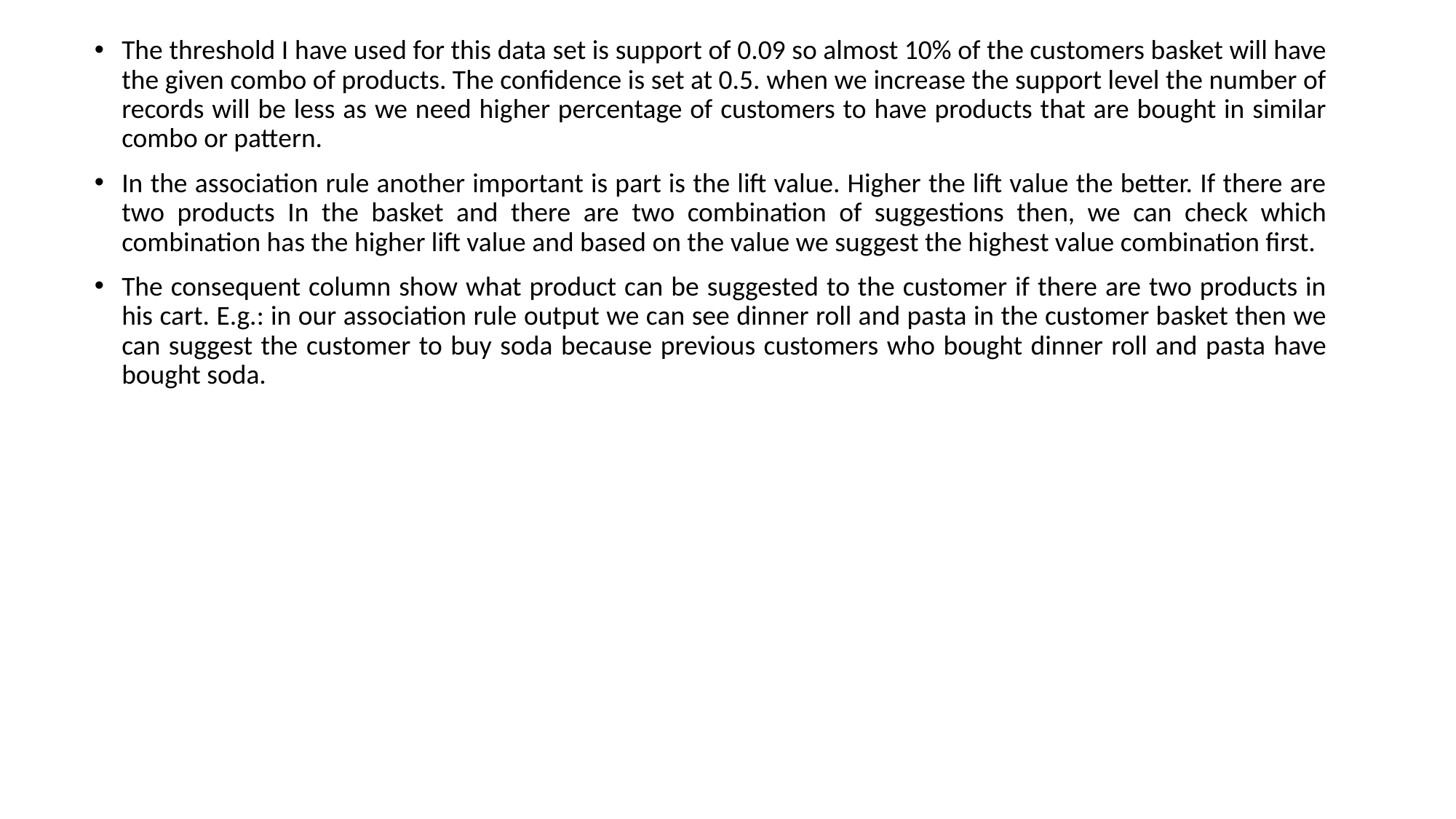

The threshold I have used for this data set is support of 0.09 so almost 10% of the customers basket will have the given combo of products. The confidence is set at 0.5. when we increase the support level the number of records will be less as we need higher percentage of customers to have products that are bought in similar combo or pattern.
In the association rule another important is part is the lift value. Higher the lift value the better. If there are two products In the basket and there are two combination of suggestions then, we can check which combination has the higher lift value and based on the value we suggest the highest value combination first.
The consequent column show what product can be suggested to the customer if there are two products in his cart. E.g.: in our association rule output we can see dinner roll and pasta in the customer basket then we can suggest the customer to buy soda because previous customers who bought dinner roll and pasta have bought soda.